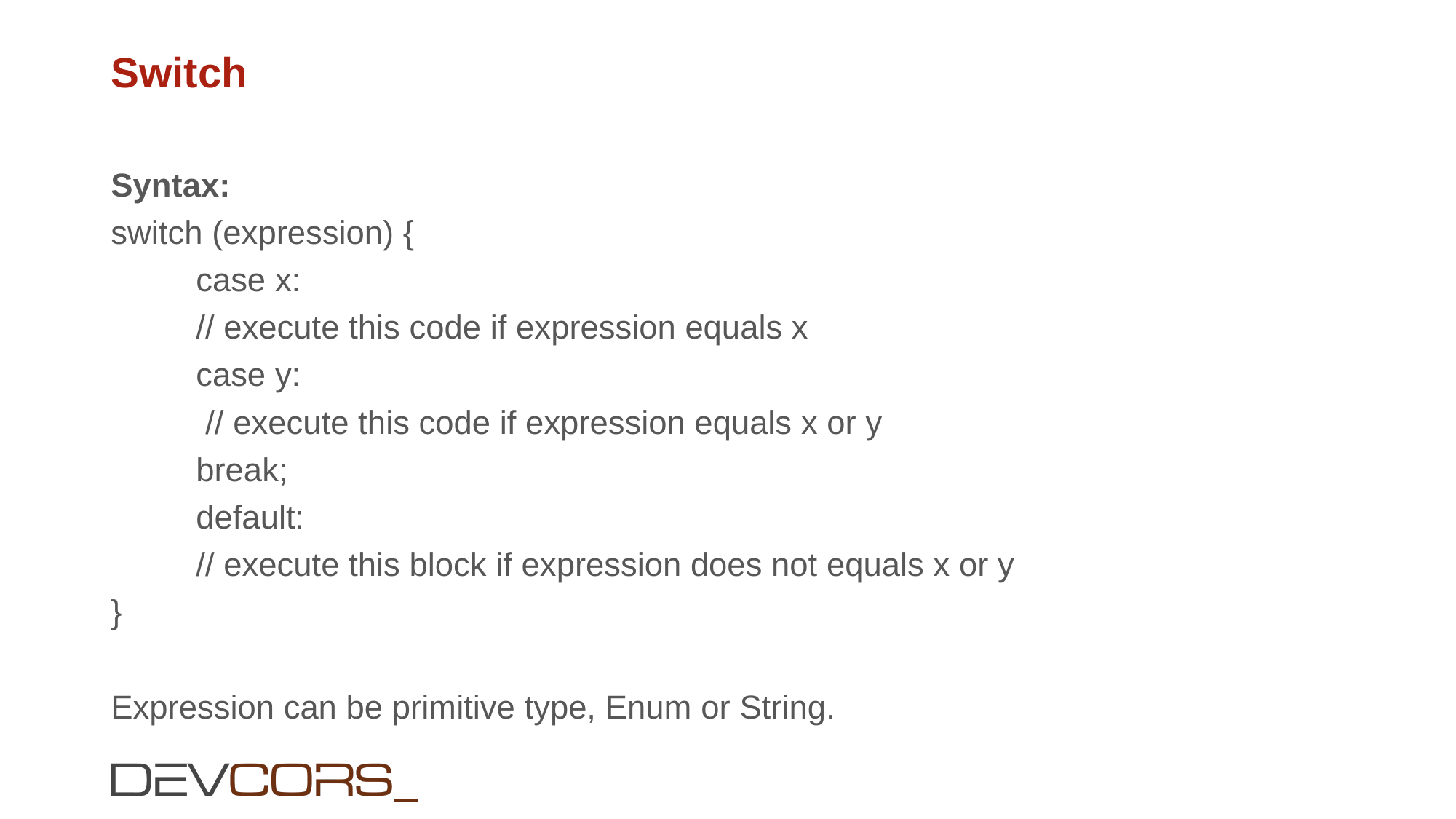

# Switch
Syntax:
switch (expression) {
	case x:
		// execute this code if expression equals x
	case y:
		 // execute this code if expression equals x or y
		break;
	default:
		// execute this block if expression does not equals x or y
}

Expression can be primitive type, Enum or String.